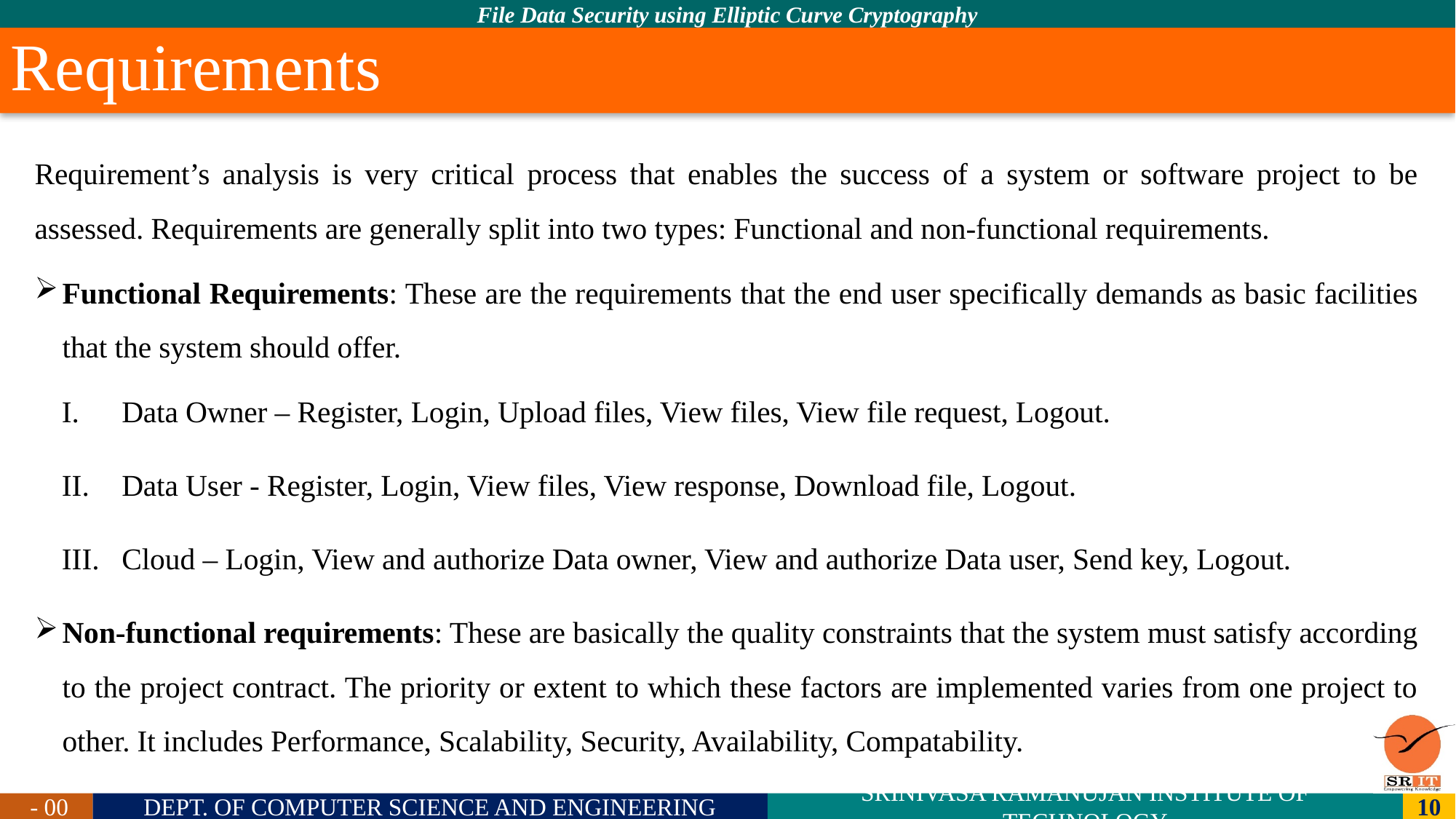

# Requirements
Requirement’s analysis is very critical process that enables the success of a system or software project to be assessed. Requirements are generally split into two types: Functional and non-functional requirements.
Functional Requirements: These are the requirements that the end user specifically demands as basic facilities that the system should offer.
Data Owner – Register, Login, Upload files, View files, View file request, Logout.
Data User - Register, Login, View files, View response, Download file, Logout.
Cloud – Login, View and authorize Data owner, View and authorize Data user, Send key, Logout.
Non-functional requirements: These are basically the quality constraints that the system must satisfy according to the project contract. The priority or extent to which these factors are implemented varies from one project to other. It includes Performance, Scalability, Security, Availability, Compatability.